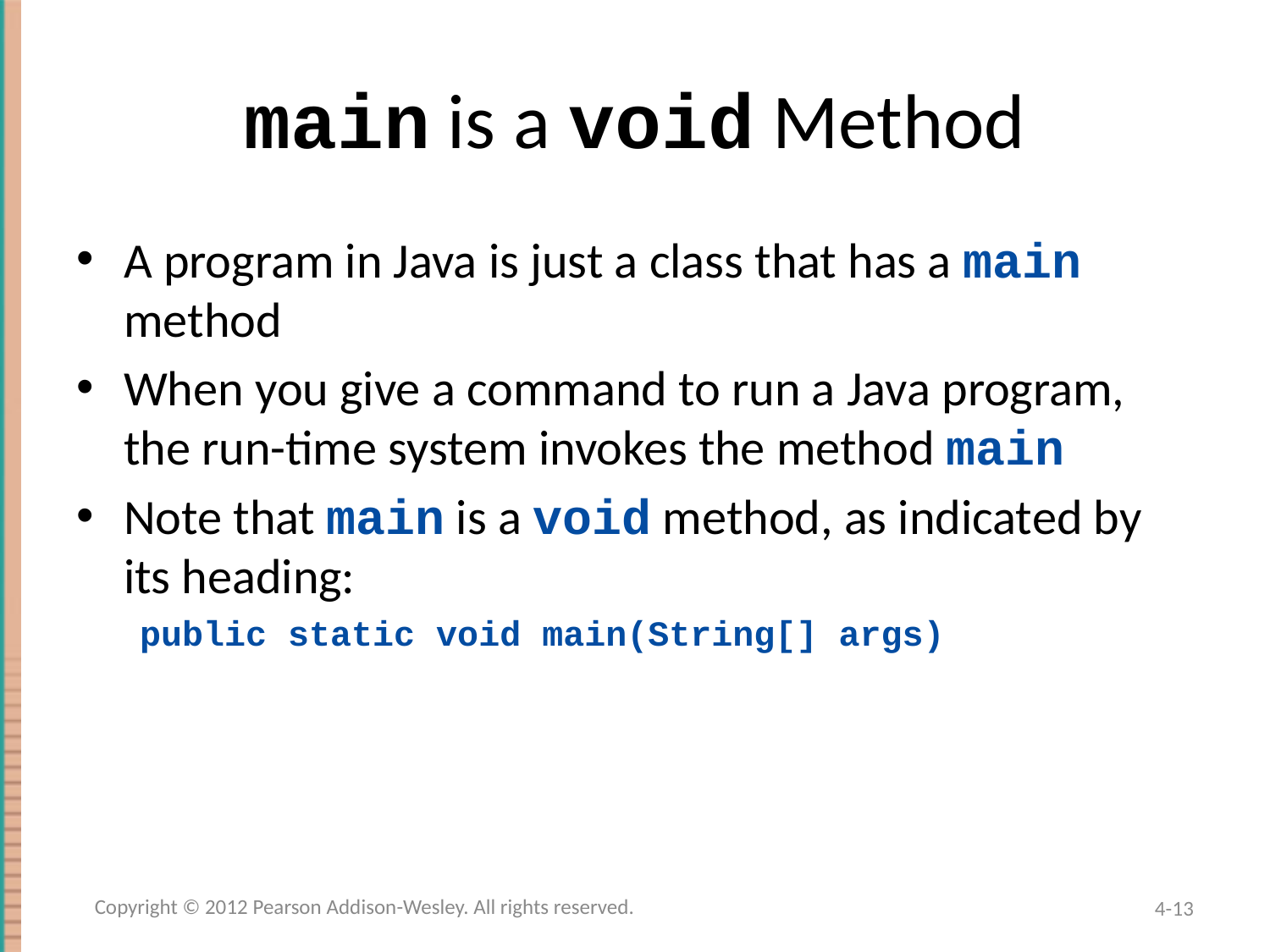

# main is a void Method
A program in Java is just a class that has a main method
When you give a command to run a Java program, the run-time system invokes the method main
Note that main is a void method, as indicated by its heading:
public static void main(String[] args)
Copyright © 2012 Pearson Addison-Wesley. All rights reserved.
4-13